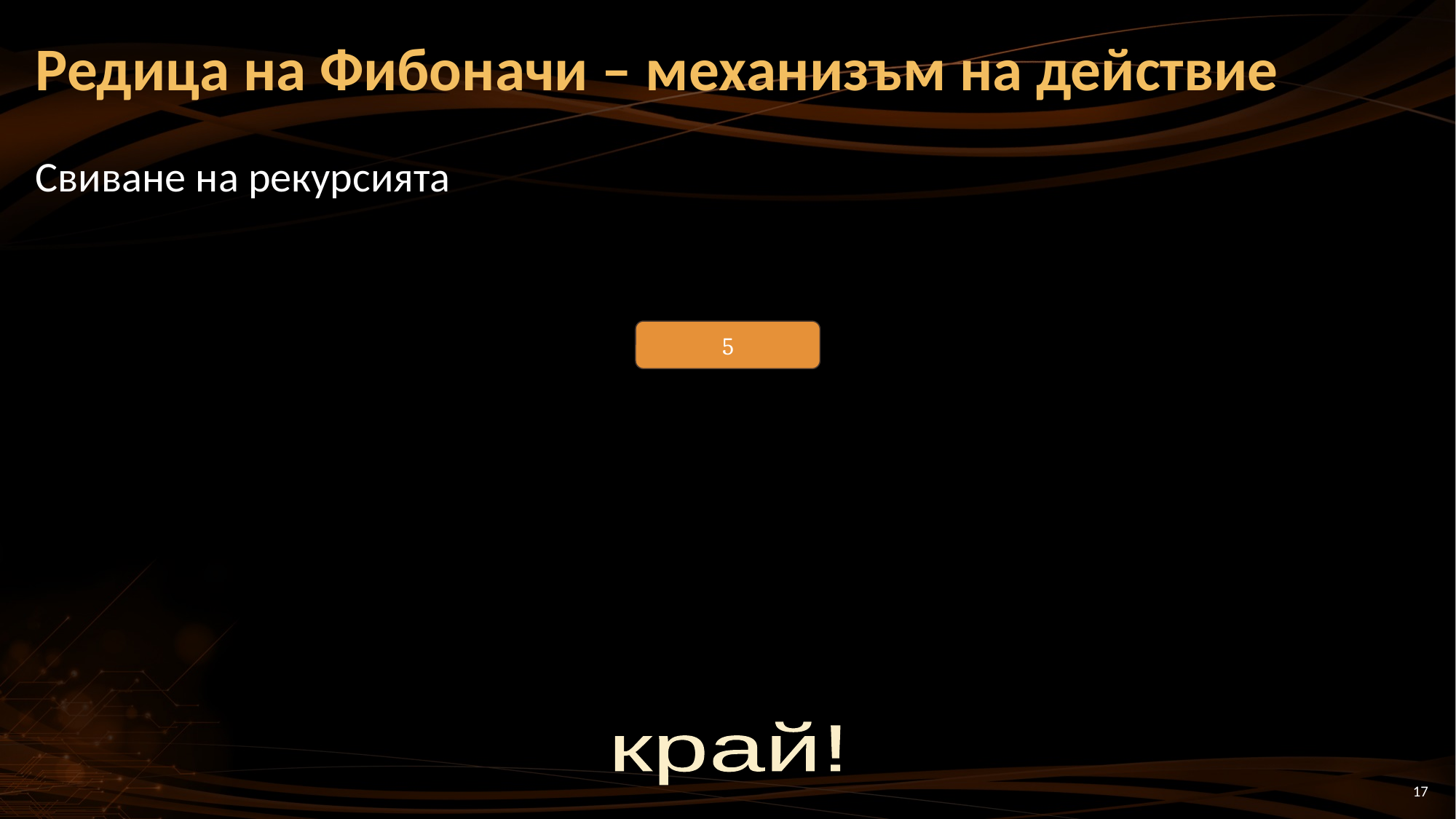

# Редица на Фибоначи – механизъм на действие
Свиване на рекурсията

5
край!
17